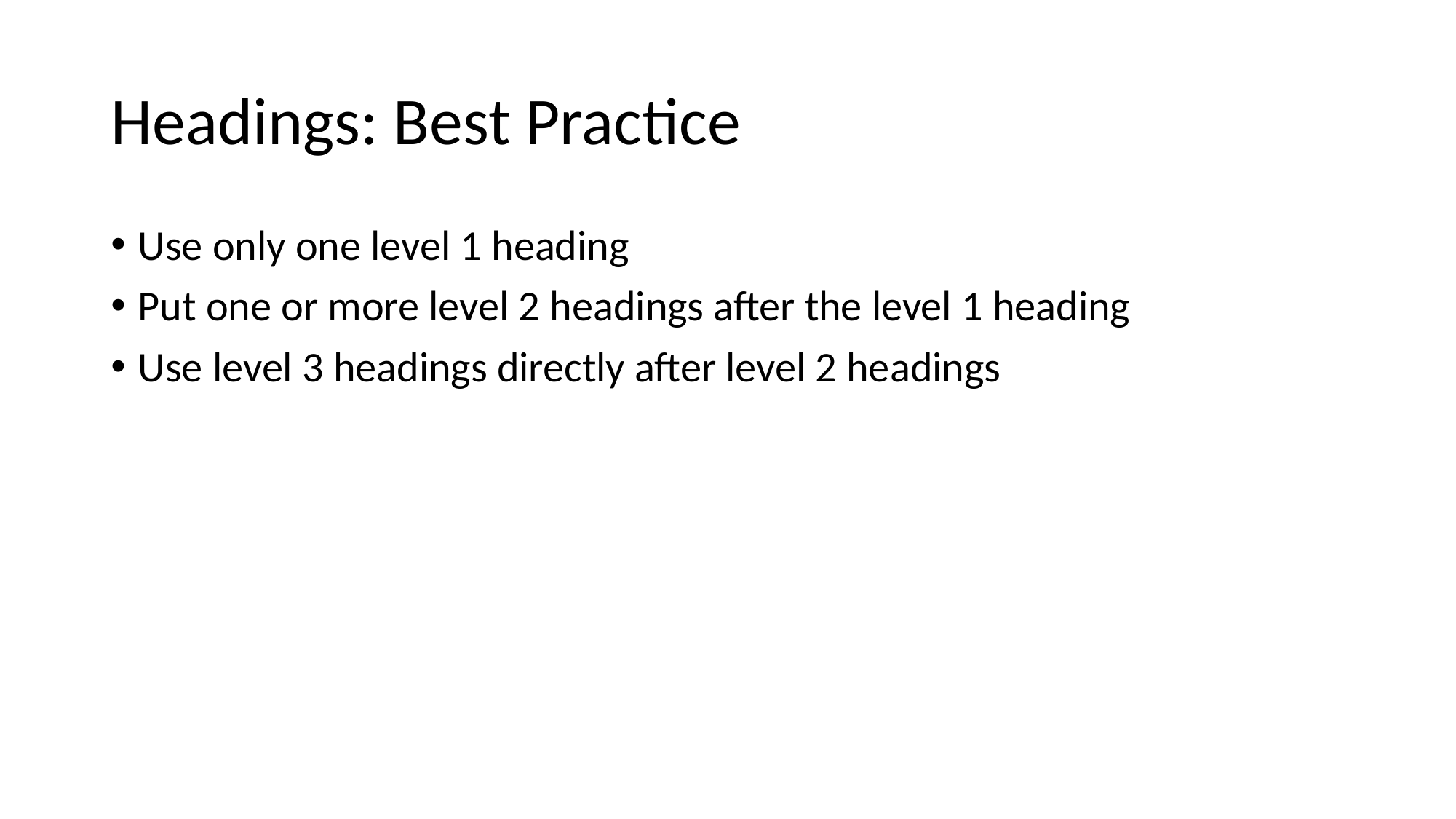

# Headings: Best Practice
Use only one level 1 heading
Put one or more level 2 headings after the level 1 heading
Use level 3 headings directly after level 2 headings